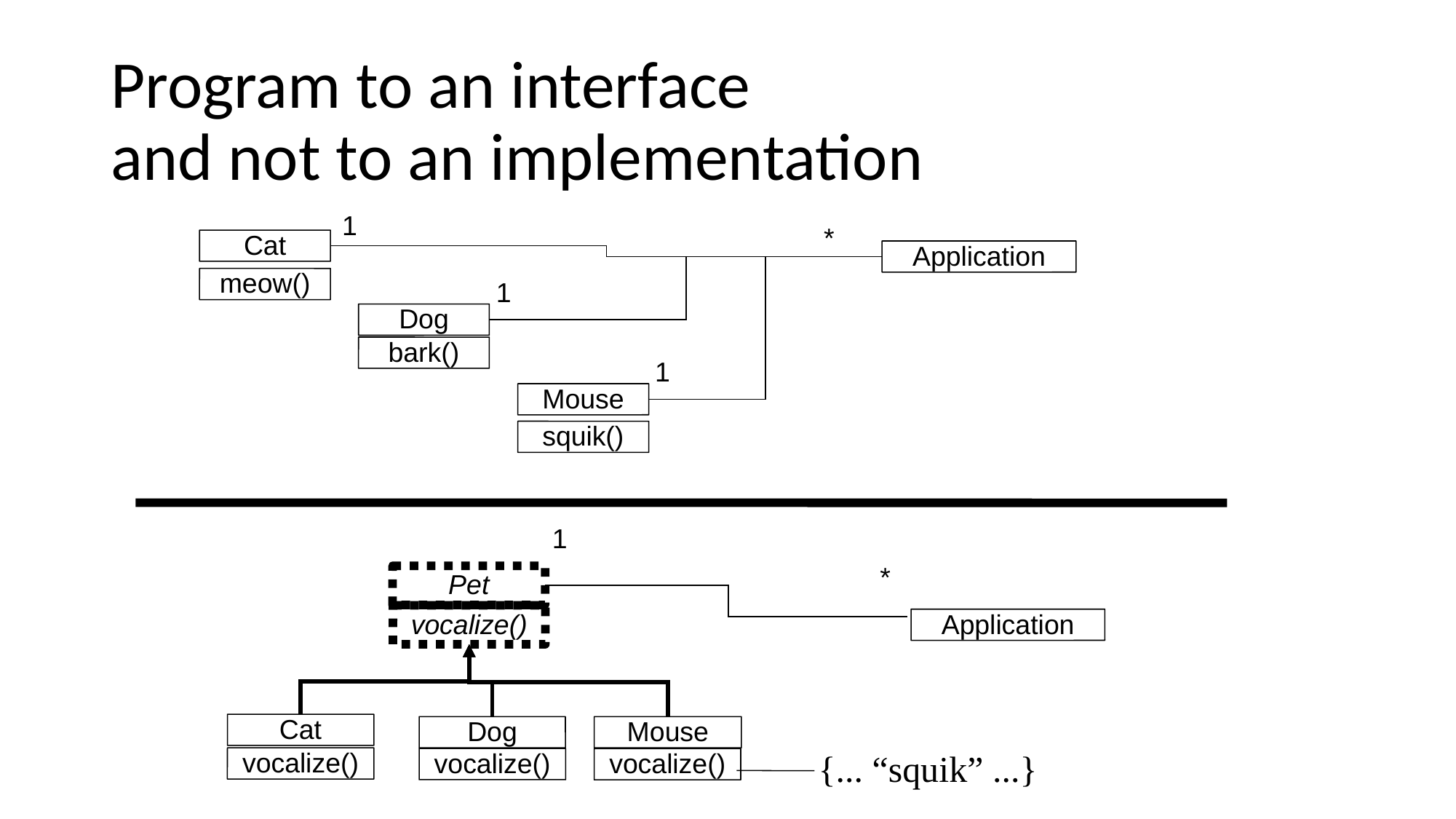

# Program to an interface and not to an implementation
1
*
Cat
Application
meow()
1
Dog
bark()
1
Mouse
squik()

1
*
Pet
vocalize()
Application
Cat
Dog
Mouse
vocalize()
vocalize()
vocalize()
{... “squik” ...}